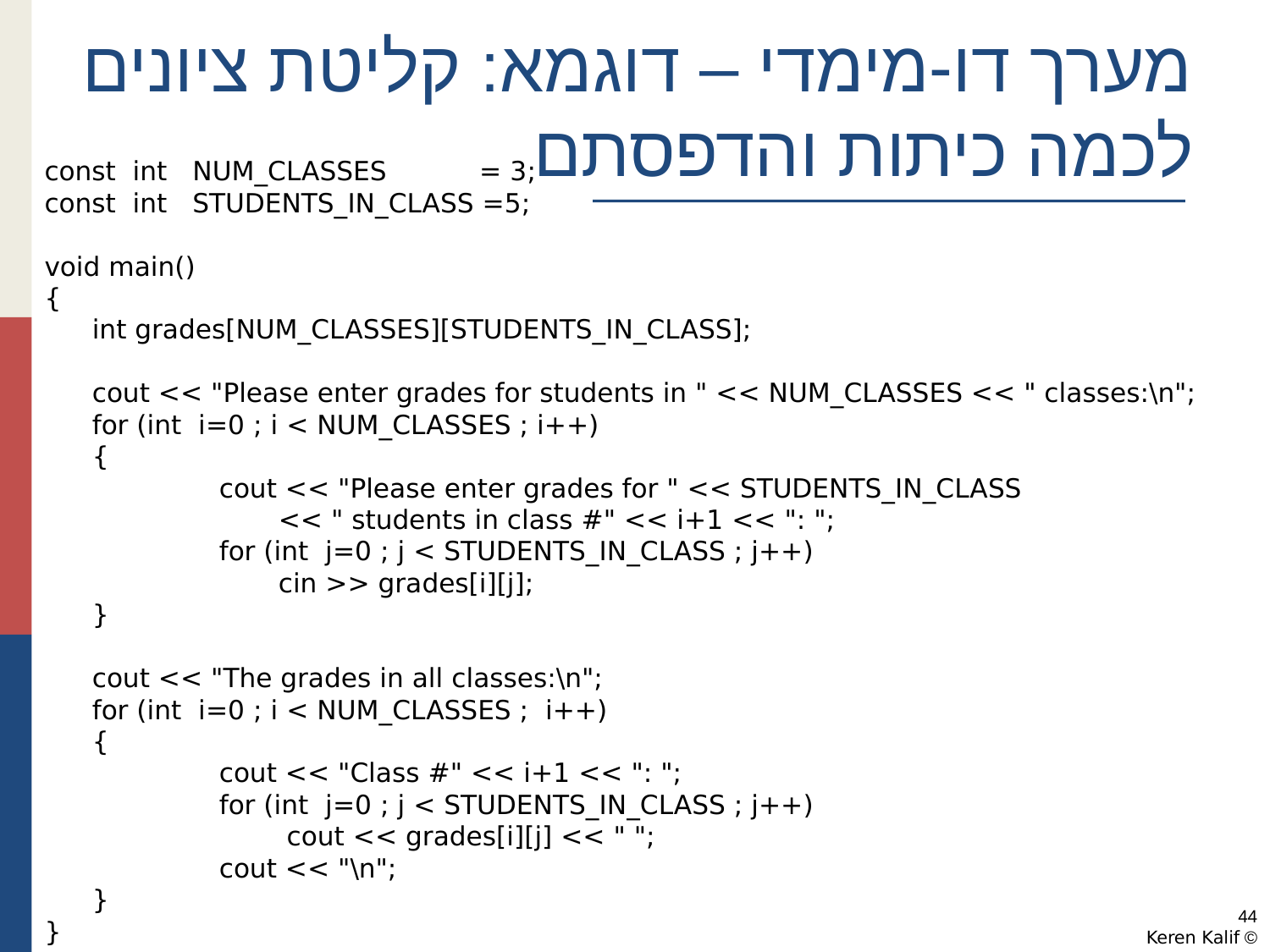

# מערך דו-מימדי – דוגמא: קליטת ציונים לכמה כיתות והדפסתם
const  int   NUM_CLASSES           = 3;
const  int   STUDENTS_IN_CLASS =5;

void main()
{
	int grades[NUM_CLASSES][STUDENTS_IN_CLASS];

	cout << "Please enter grades for students in " << NUM_CLASSES << " classes:\n";
	for (int  i=0 ; i < NUM_CLASSES ; i++)
	{
		cout << "Please enter grades for " << STUDENTS_IN_CLASS
		       << " students in class #" << i+1 << ": ";
		for (int  j=0 ; j < STUDENTS_IN_CLASS ; j++)
		       cin >> grades[i][j];
	}

	cout << "The grades in all classes:\n";
	for (int  i=0 ; i < NUM_CLASSES ;  i++)
	{
		cout << "Class #" << i+1 << ": ";
		for (int  j=0 ; j < STUDENTS_IN_CLASS ; j++)
		        cout << grades[i][j] << " ";
		cout << "\n";
	}
}

44
© Keren Kalif